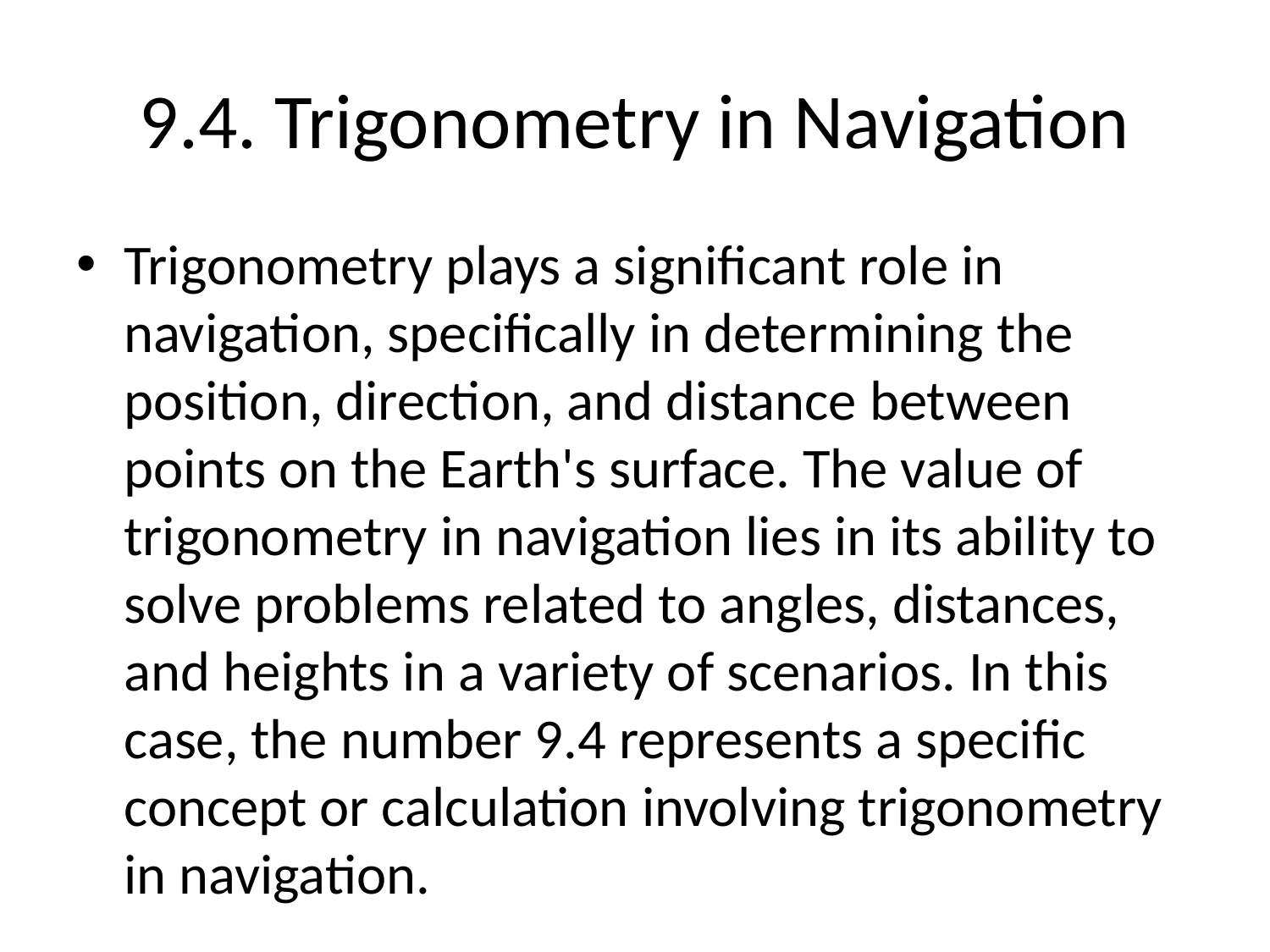

# 9.4. Trigonometry in Navigation
Trigonometry plays a significant role in navigation, specifically in determining the position, direction, and distance between points on the Earth's surface. The value of trigonometry in navigation lies in its ability to solve problems related to angles, distances, and heights in a variety of scenarios. In this case, the number 9.4 represents a specific concept or calculation involving trigonometry in navigation.

One common application of trigonometry in navigation is celestial navigation, where sailors and aviators use the positions of celestial bodies such as stars, sun, and moon to determine their own position and course. This involves calculating angles, distances, and heights using trigonometric functions such as sine, cosine, and tangent.

For example, when navigating using the stars, sailors can measure the angle between the horizon and a celestial body to determine their latitude. This process involves utilizing trigonometric relationships between angles and distances to accurately pinpoint their location on the Earth's surface.

Trigonometry is also essential in calculating distances between points on the Earth's surface using methods such as triangulation. By measuring angles and distances between known points and an unknown point, navigators can use trigonometric principles to determine the exact location of the unknown point.

Overall, trigonometry in navigation provides a precise and reliable method for determining positions, directions, and distances when navigating vast expanses of land or sea. It is a fundamental tool used by sailors, aviators, and explorers to navigate safely and accurately across the globe.